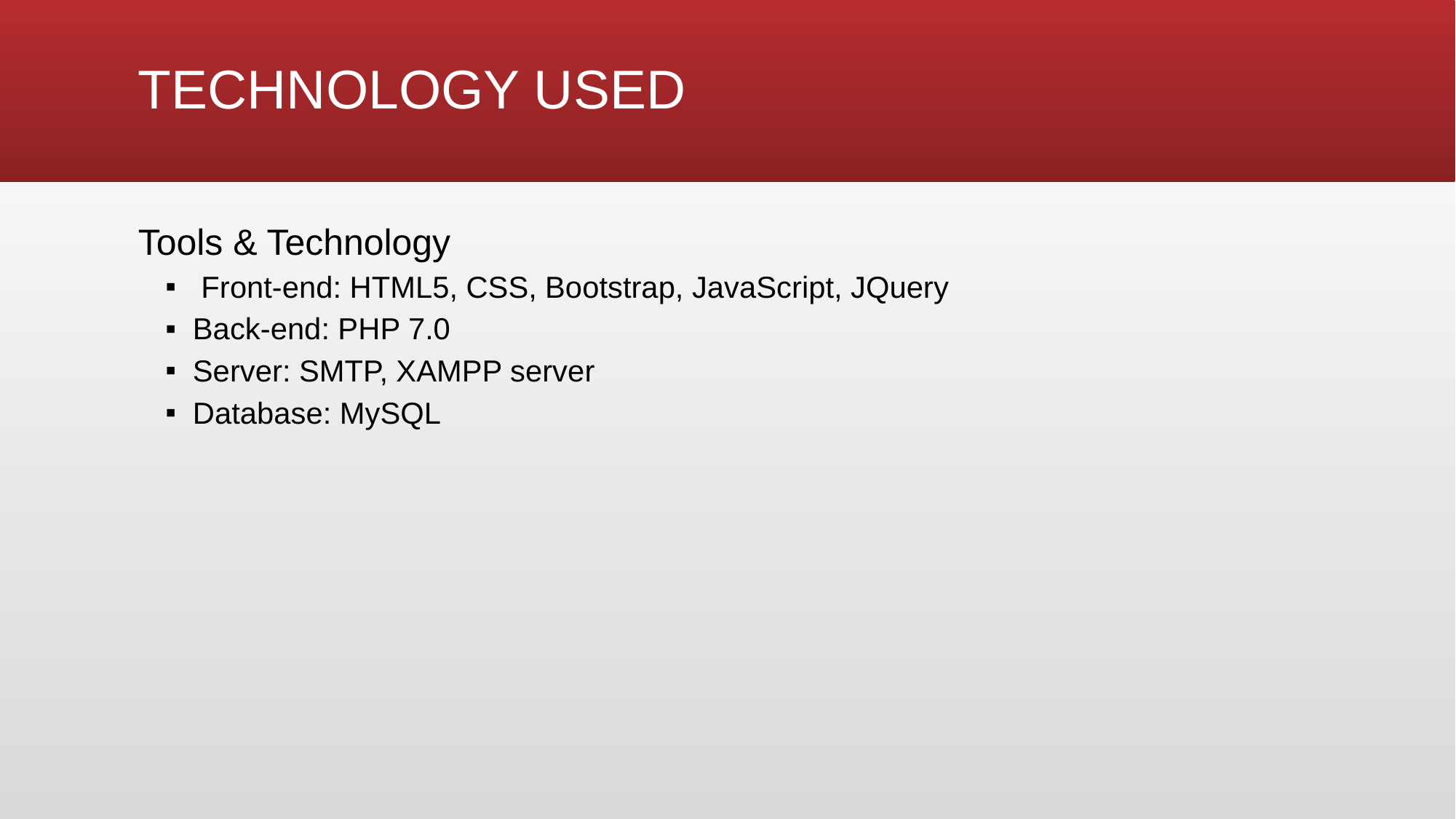

# TECHNOLOGY USED
Tools & Technology
 Front-end: HTML5, CSS, Bootstrap, JavaScript, JQuery
Back-end: PHP 7.0
Server: SMTP, XAMPP server
Database: MySQL